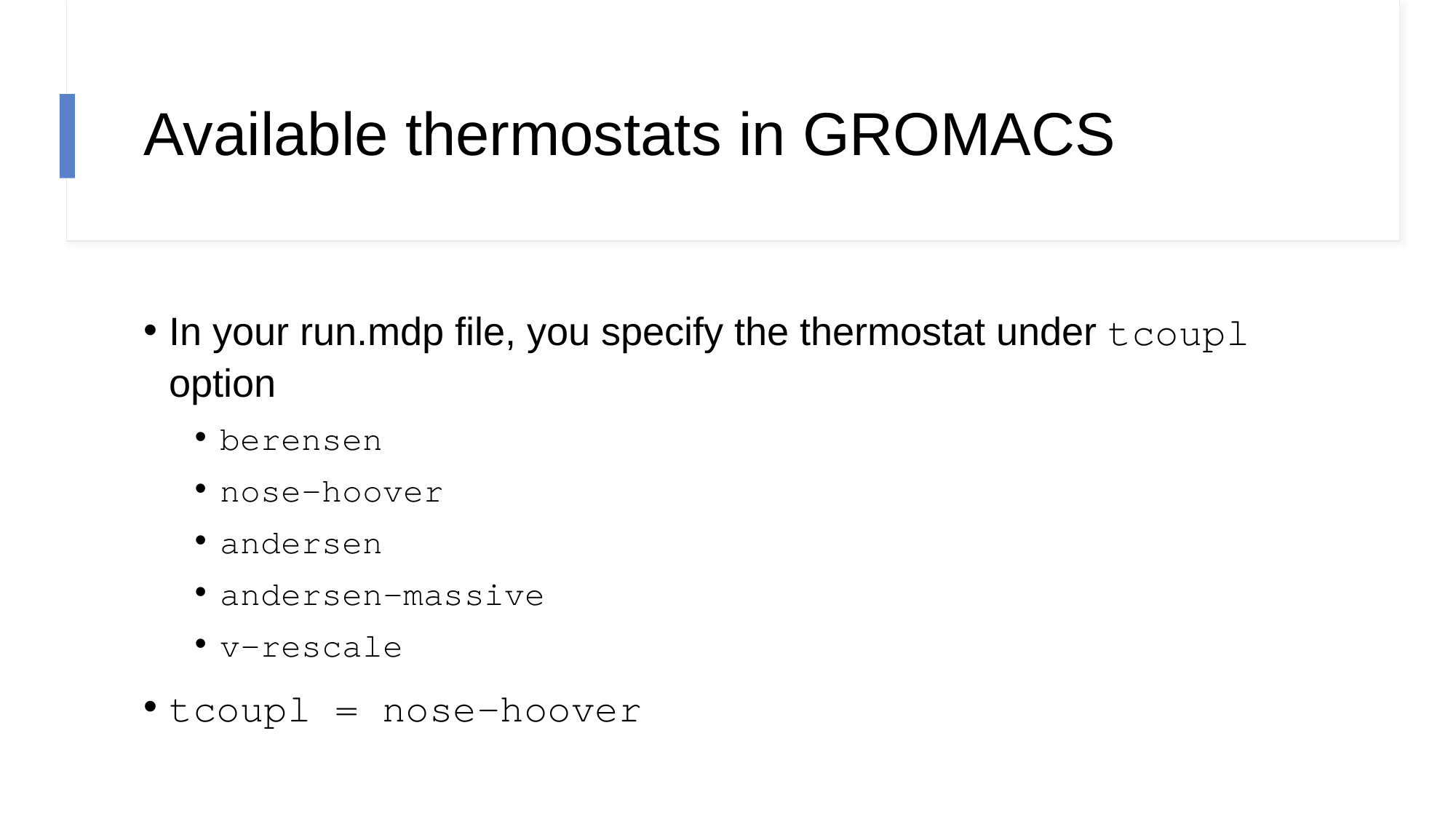

# Available thermostats in GROMACS
In your run.mdp file, you specify the thermostat under tcoupl option
berensen
nose-hoover
andersen
andersen-massive
v-rescale
tcoupl = nose-hoover